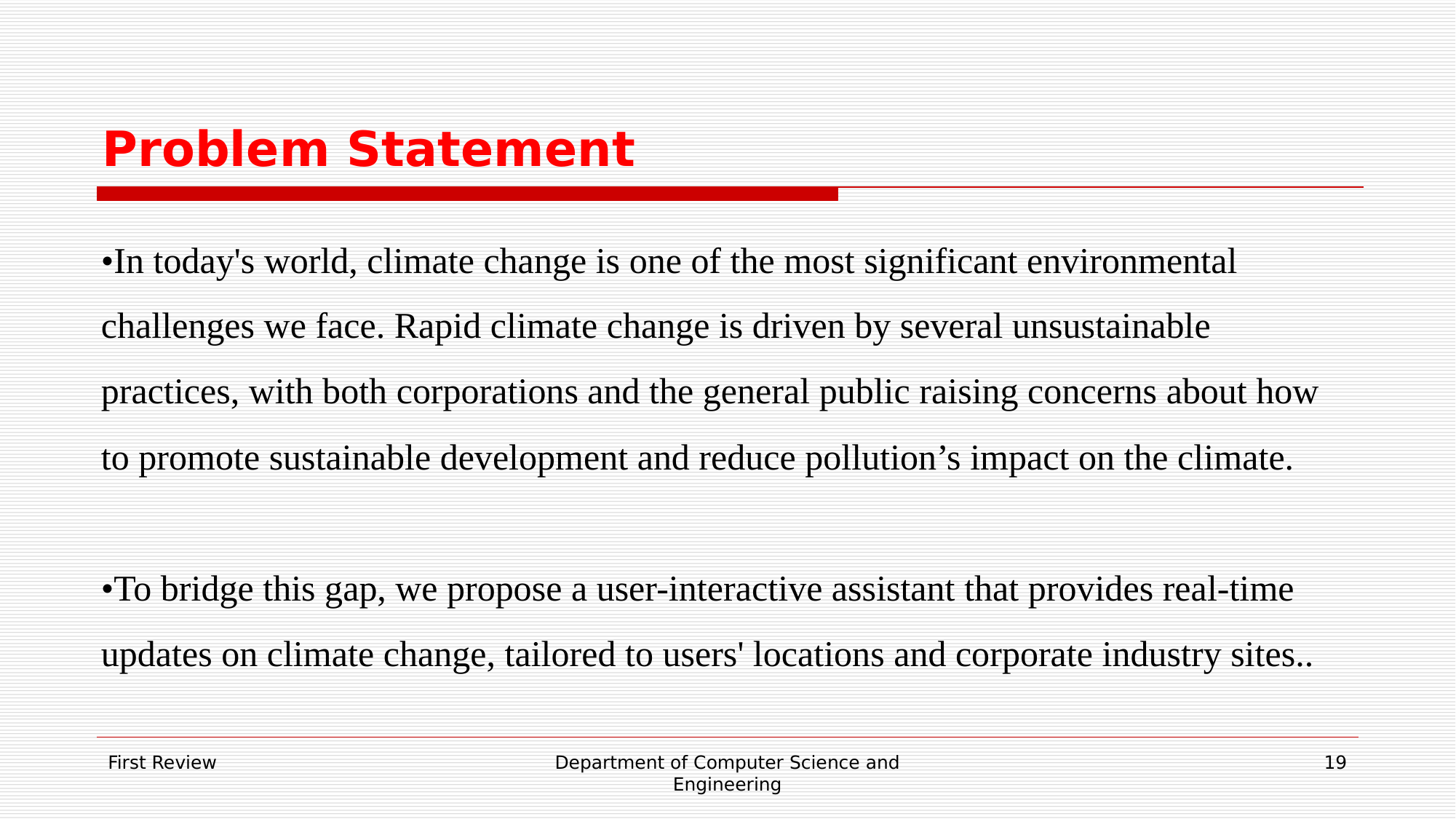

# Problem Statement
•In today's world, climate change is one of the most significant environmental challenges we face. Rapid climate change is driven by several unsustainable practices, with both corporations and the general public raising concerns about how to promote sustainable development and reduce pollution’s impact on the climate.

•To bridge this gap, we propose a user-interactive assistant that provides real-time updates on climate change, tailored to users' locations and corporate industry sites..

First Review
Department of Computer Science and Engineering
19